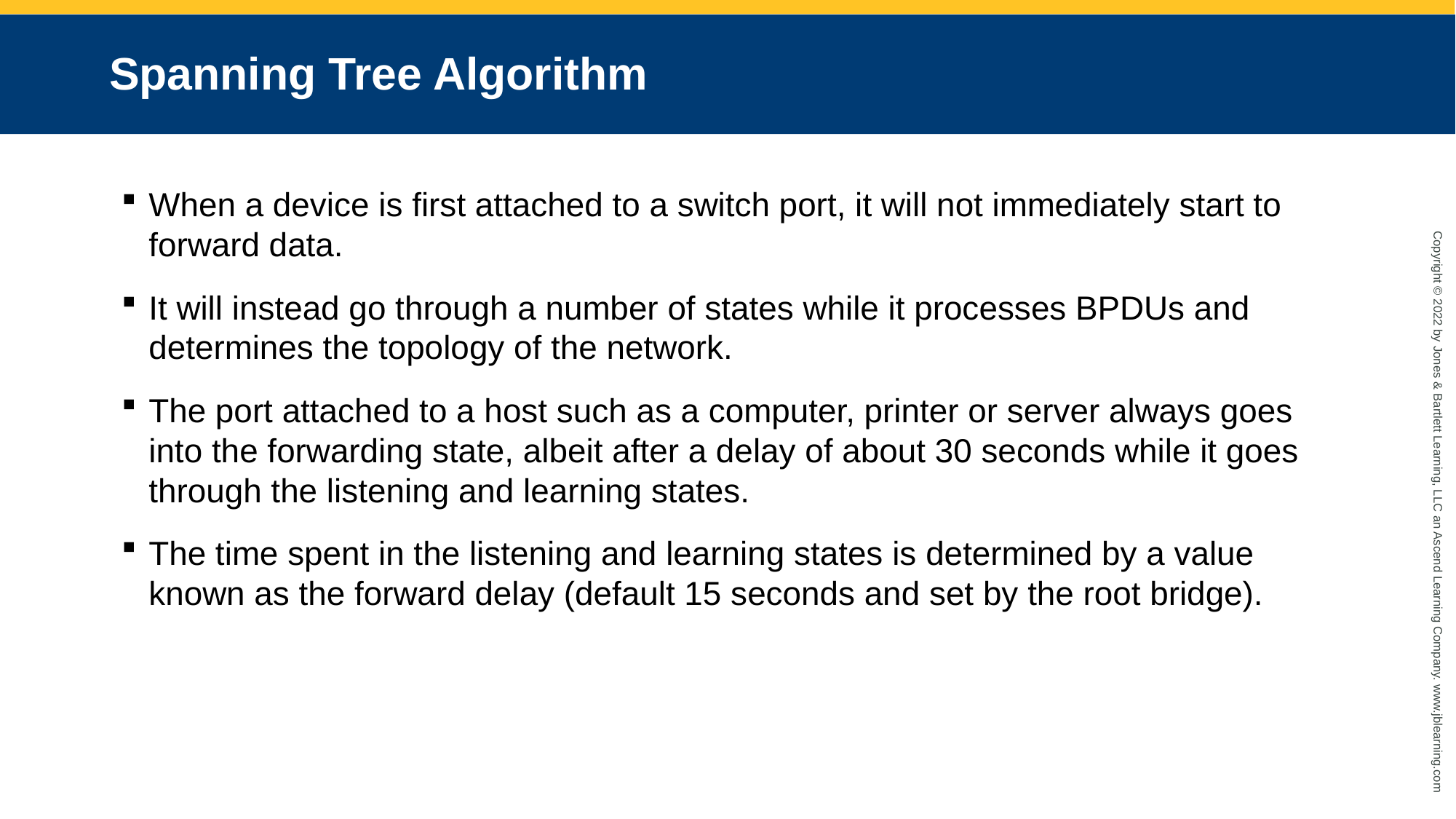

# Spanning Tree Algorithm
When a device is first attached to a switch port, it will not immediately start to forward data.
It will instead go through a number of states while it processes BPDUs and determines the topology of the network.
The port attached to a host such as a computer, printer or server always goes into the forwarding state, albeit after a delay of about 30 seconds while it goes through the listening and learning states.
The time spent in the listening and learning states is determined by a value known as the forward delay (default 15 seconds and set by the root bridge).